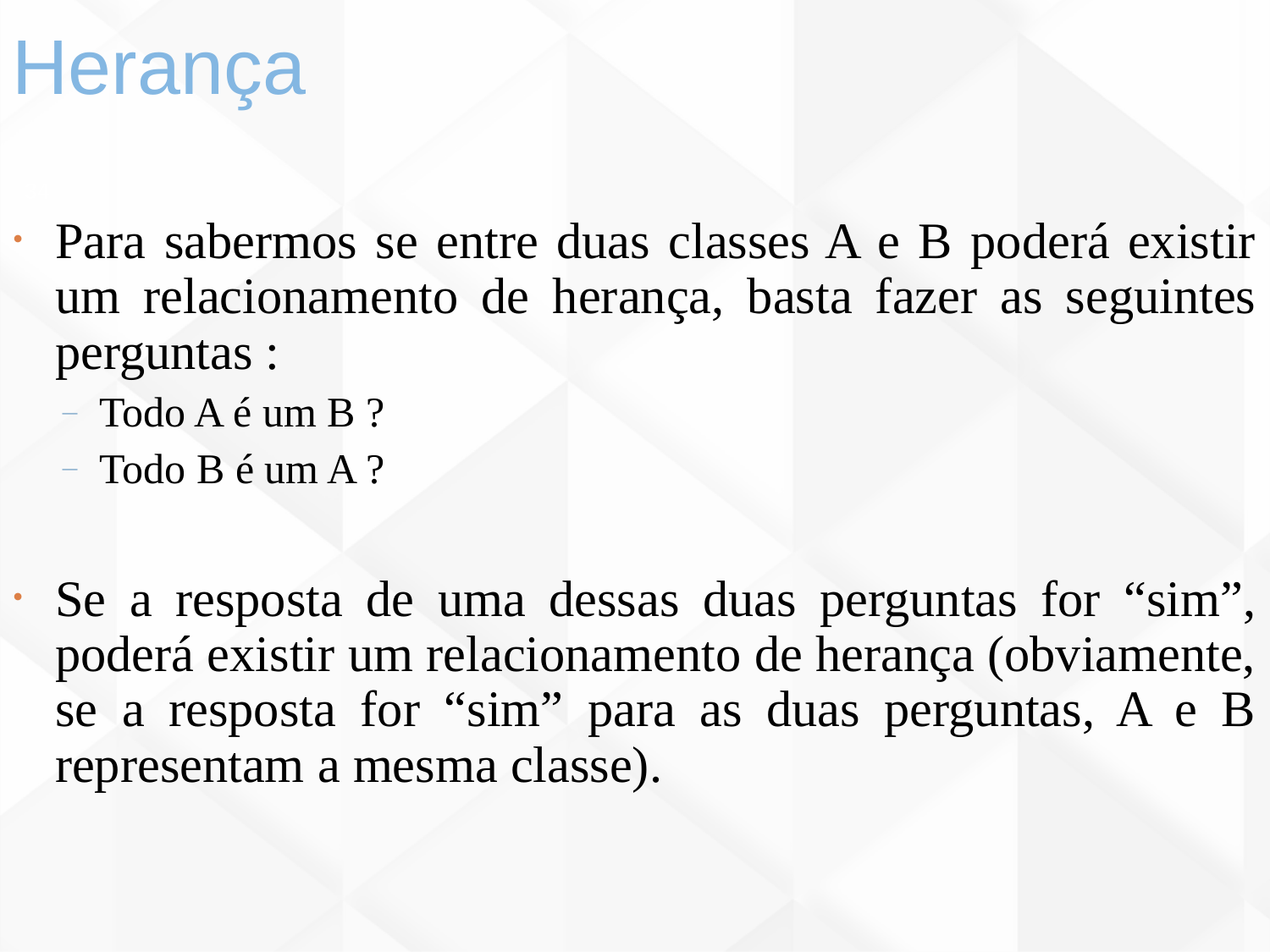

Herança
34
Para sabermos se entre duas classes A e B poderá existir um relacionamento de herança, basta fazer as seguintes perguntas :
Todo A é um B ?
Todo B é um A ?

Se a resposta de uma dessas duas perguntas for “sim”, poderá existir um relacionamento de herança (obviamente, se a resposta for “sim” para as duas perguntas, A e B representam a mesma classe).